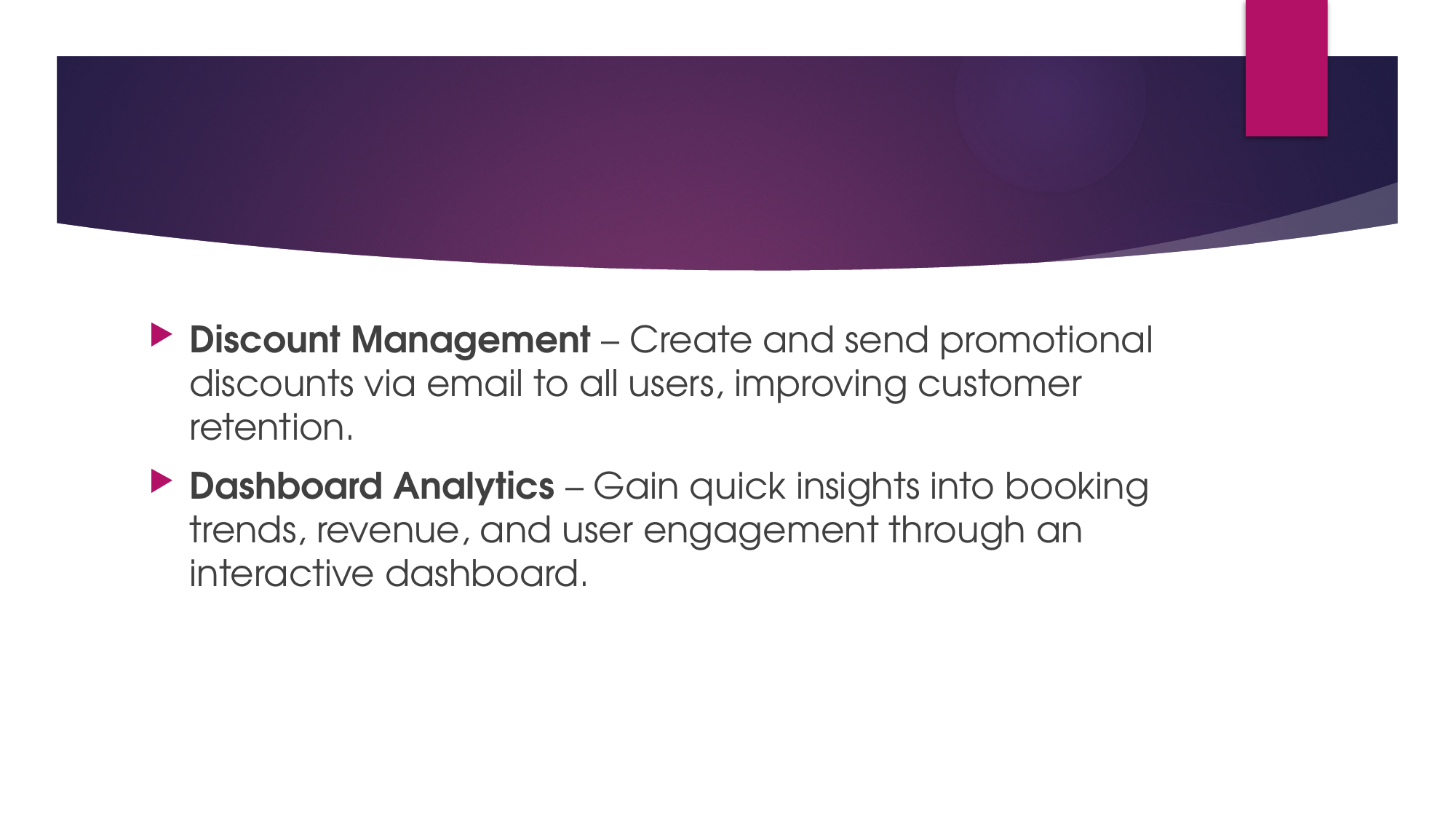

Discount Management – Create and send promotional discounts via email to all users, improving customer retention.
Dashboard Analytics – Gain quick insights into booking trends, revenue, and user engagement through an interactive dashboard.